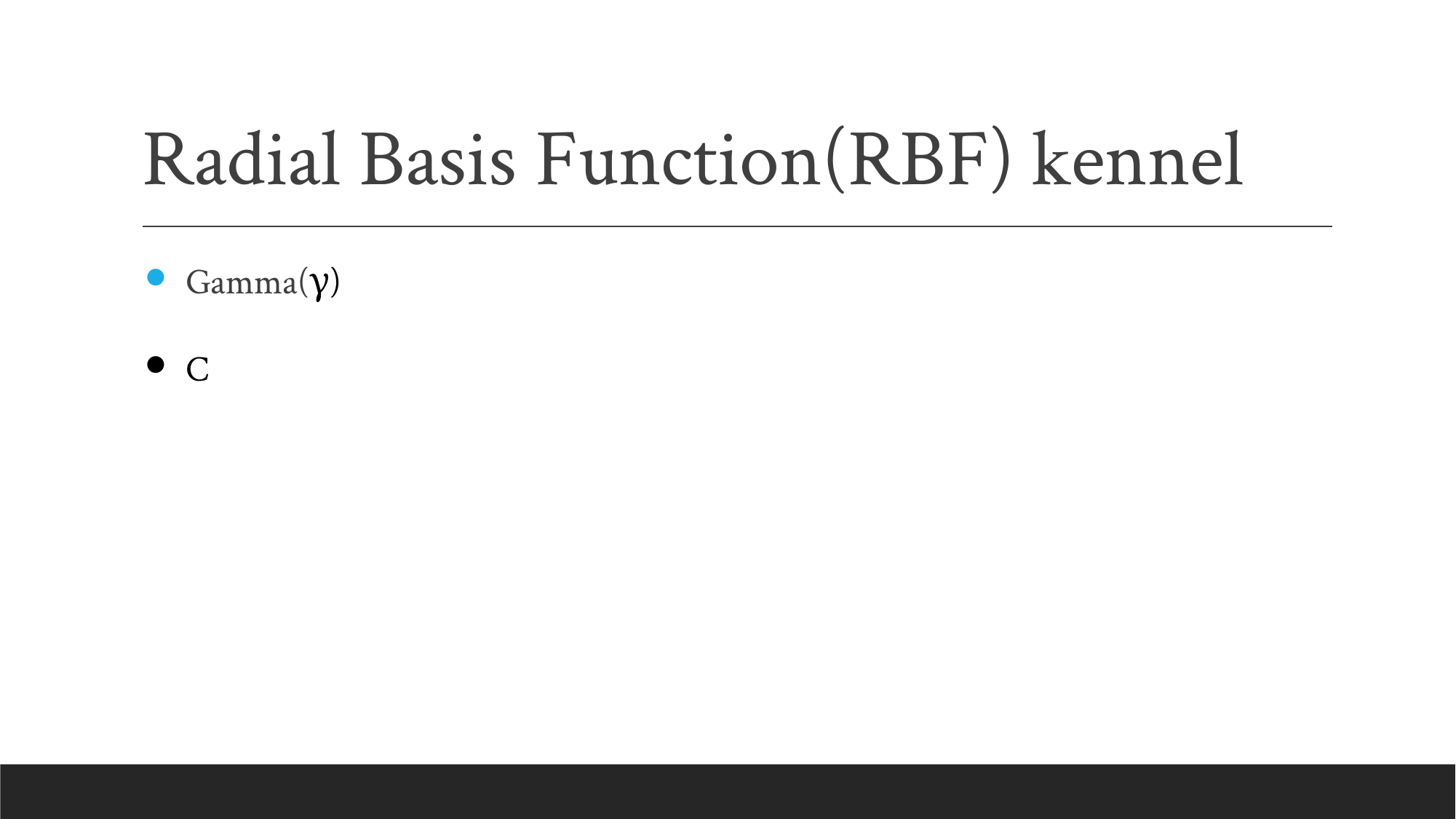

# Radial Basis Function(RBF) kennel
Gamma(γ)

C